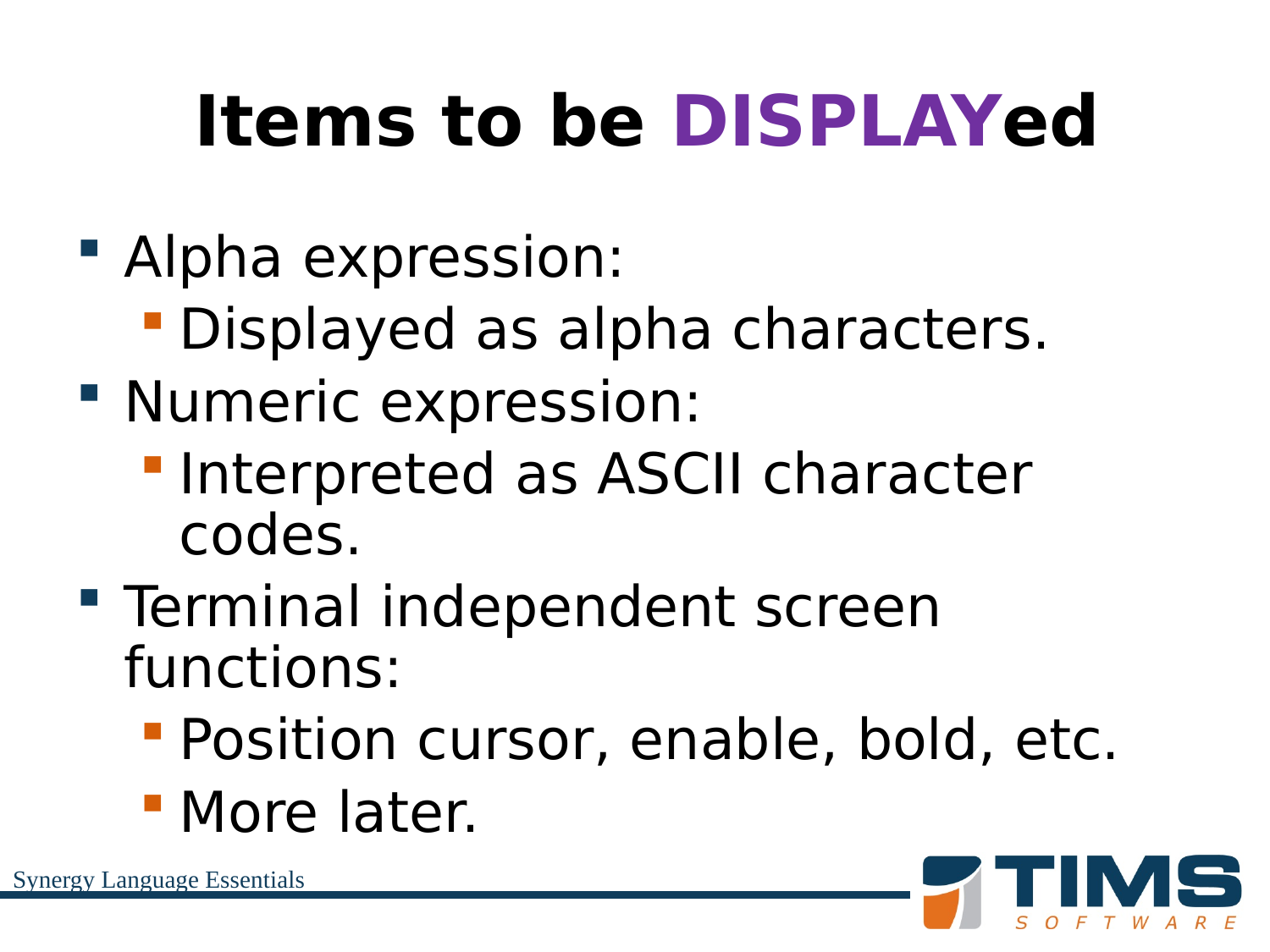

# Items to be DISPLAYed
Alpha expression:
Displayed as alpha characters.
Numeric expression:
Interpreted as ASCII character codes.
Terminal independent screen functions:
Position cursor, enable, bold, etc.
More later.
Synergy Language Essentials